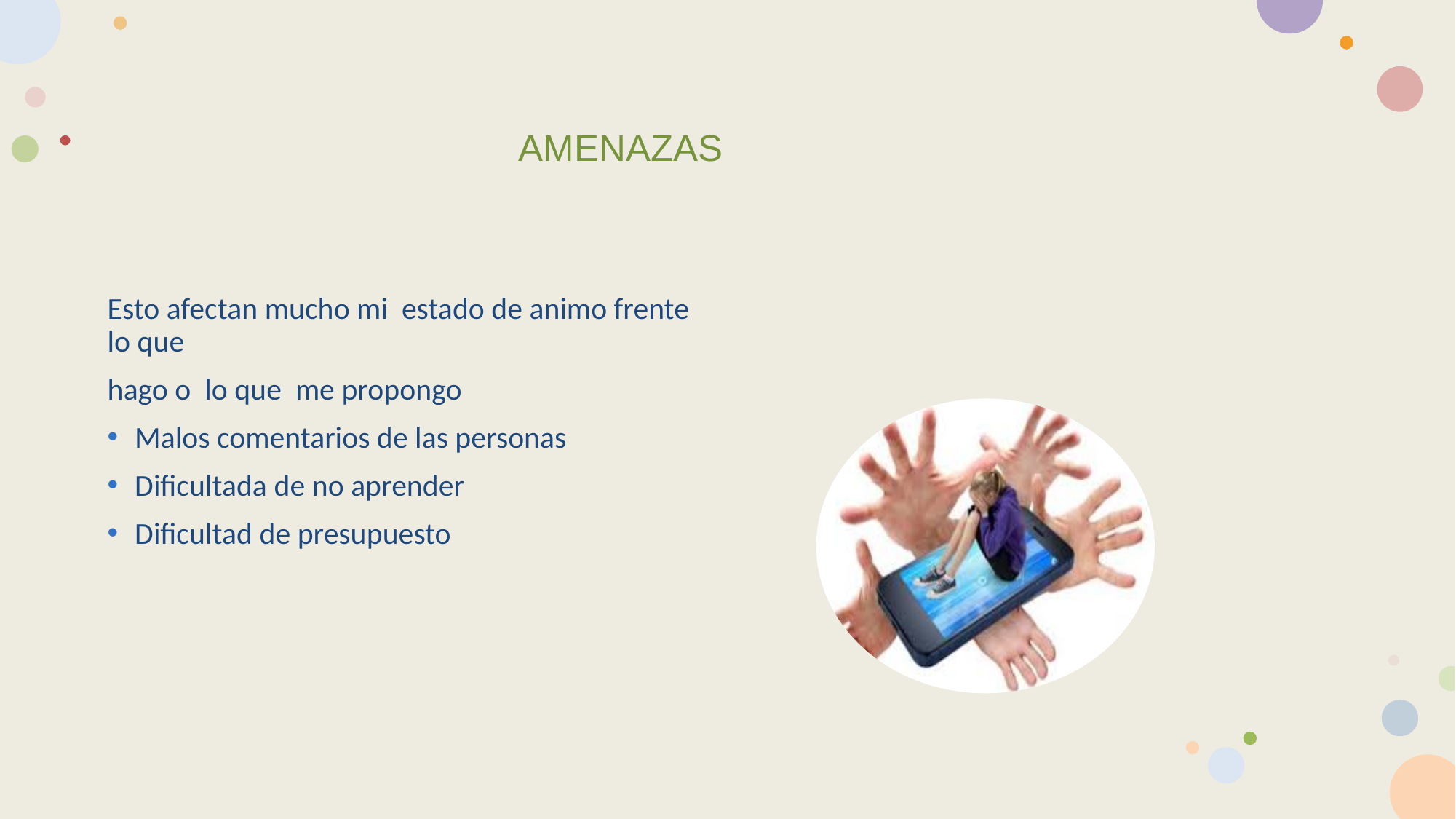

# AMENAZAS
Esto afectan mucho mi  estado de animo frente  lo que
hago o  lo que  me propongo
Malos comentarios de las personas
Dificultada de no aprender
Dificultad de presupuesto